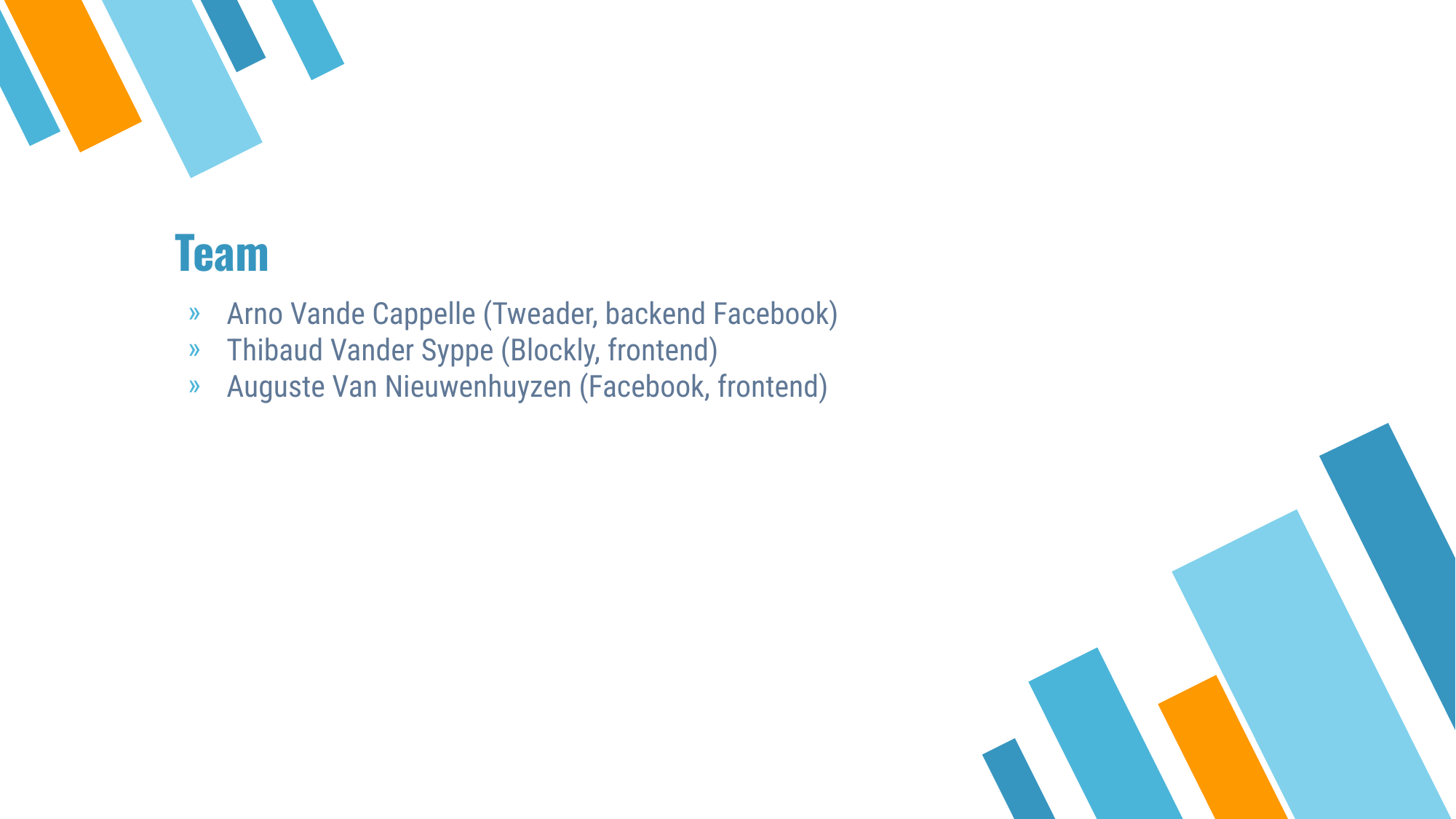

# Team
Arno Vande Cappelle (Tweader, backend Facebook)
Thibaud Vander Syppe (Blockly, frontend)
Auguste Van Nieuwenhuyzen (Facebook, frontend)